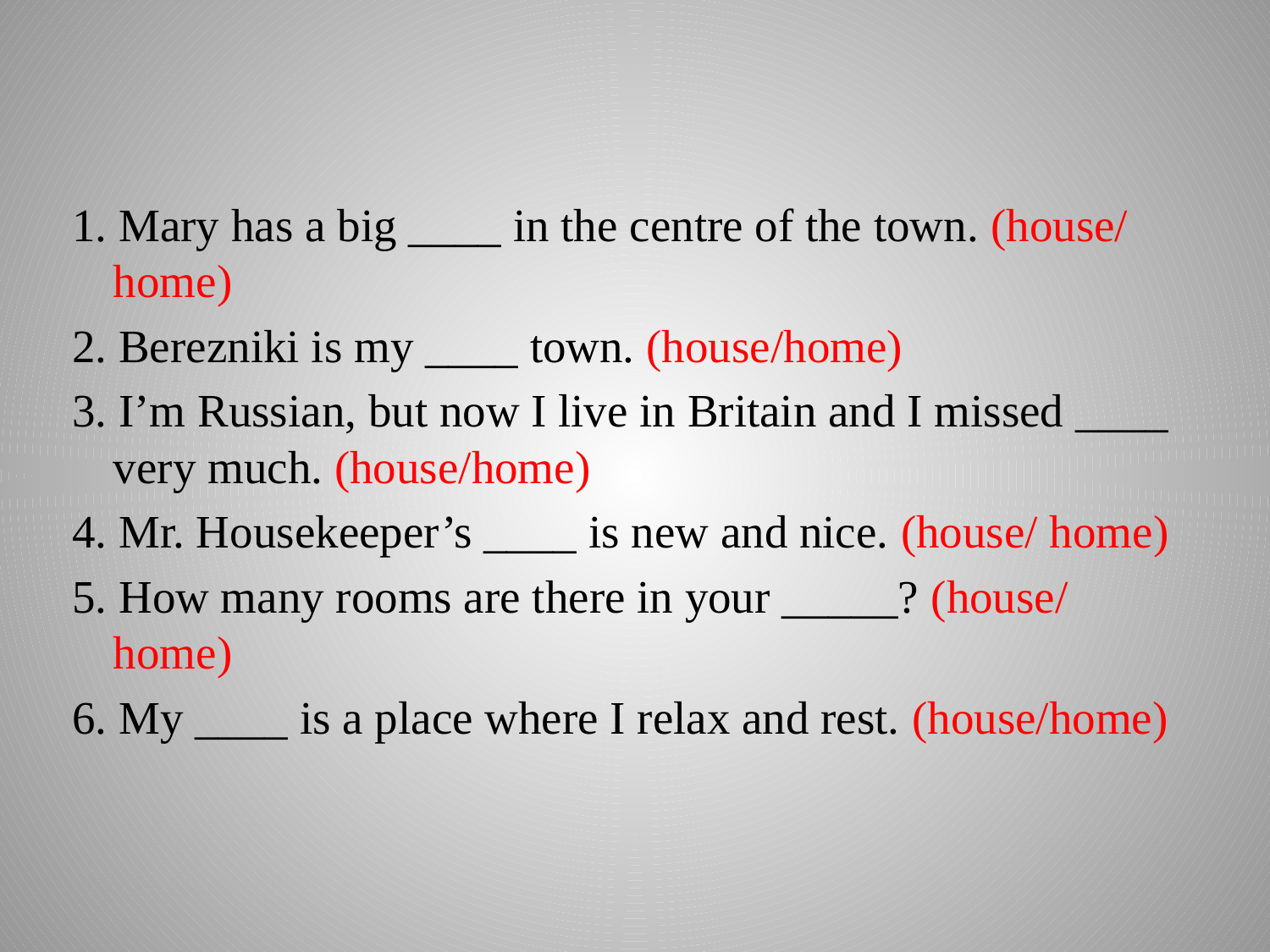

1. Mary has a big ____ in the centre of the town. (house/ home)
2. Berezniki is my ____ town. (house/home)
3. I’m Russian, but now I live in Britain and I missed ____ very much. (house/home)
4. Mr. Housekeeper’s ____ is new and nice. (house/ home)
5. How many rooms are there in your _____? (house/ home)
6. My ____ is a place where I relax and rest. (house/home)